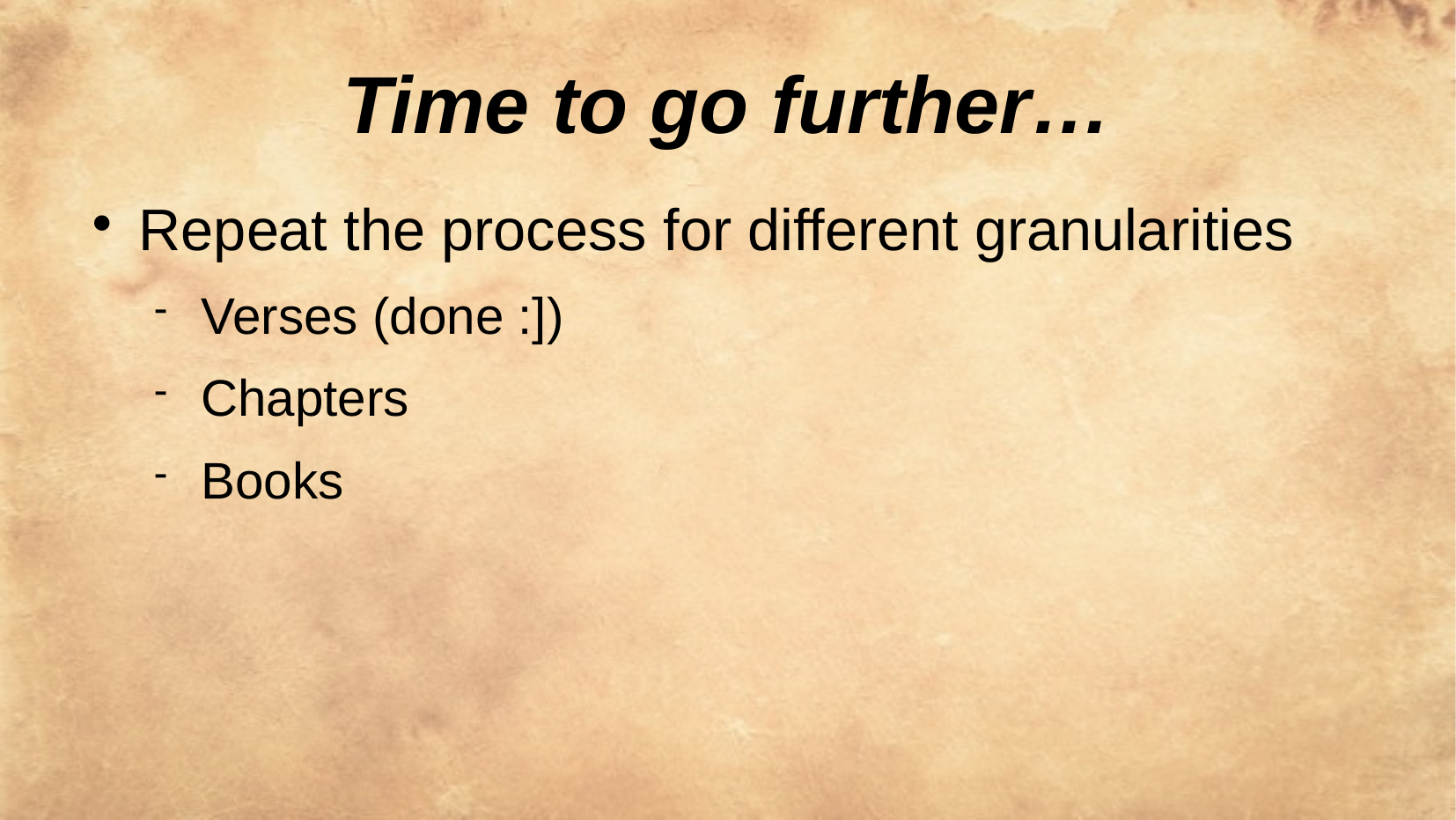

Time to go further…
Repeat the process for different granularities
Verses (done :])
Chapters
Books